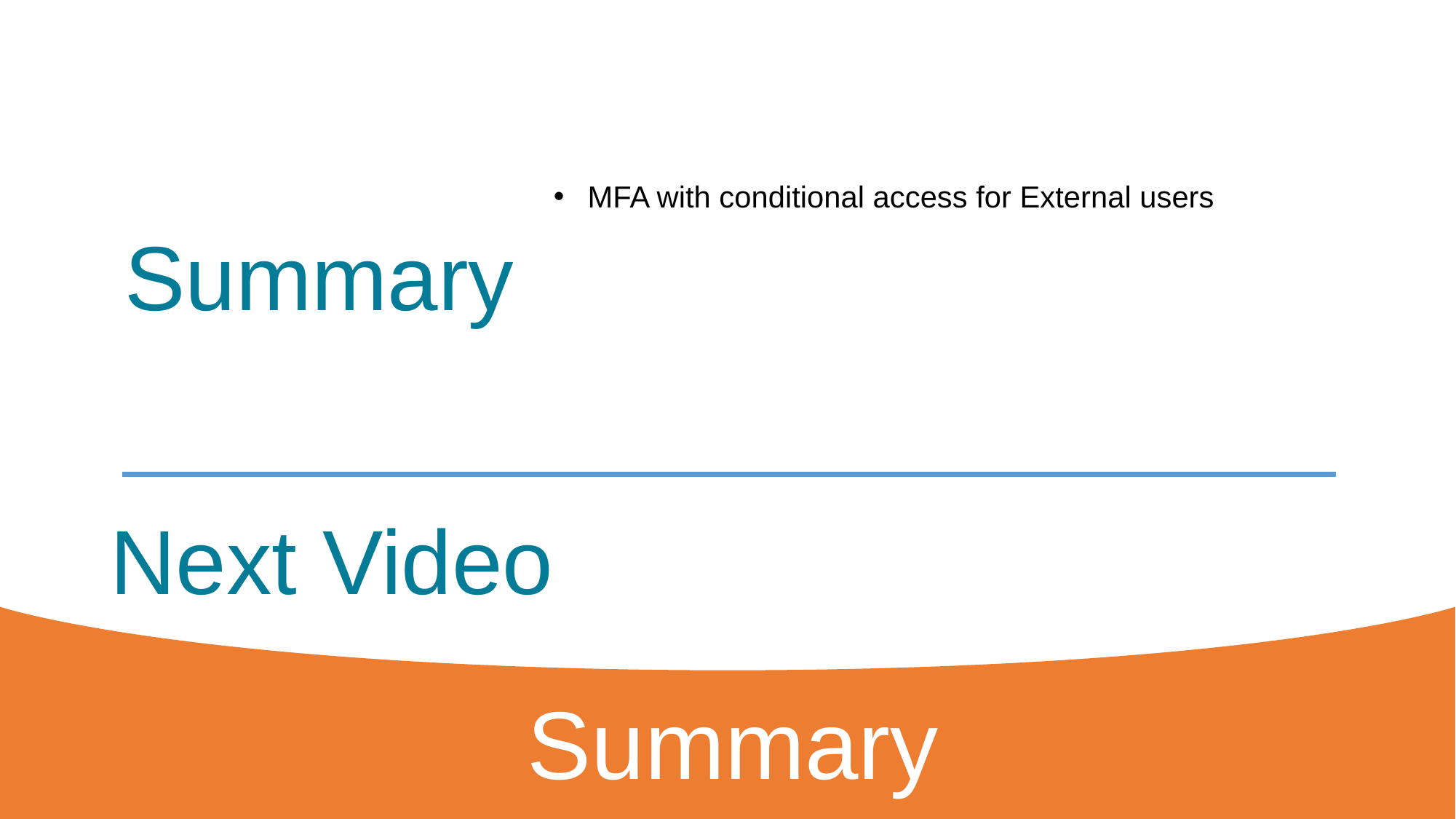

MFA with conditional access for External users

Summary
# Next Video
Summary
4